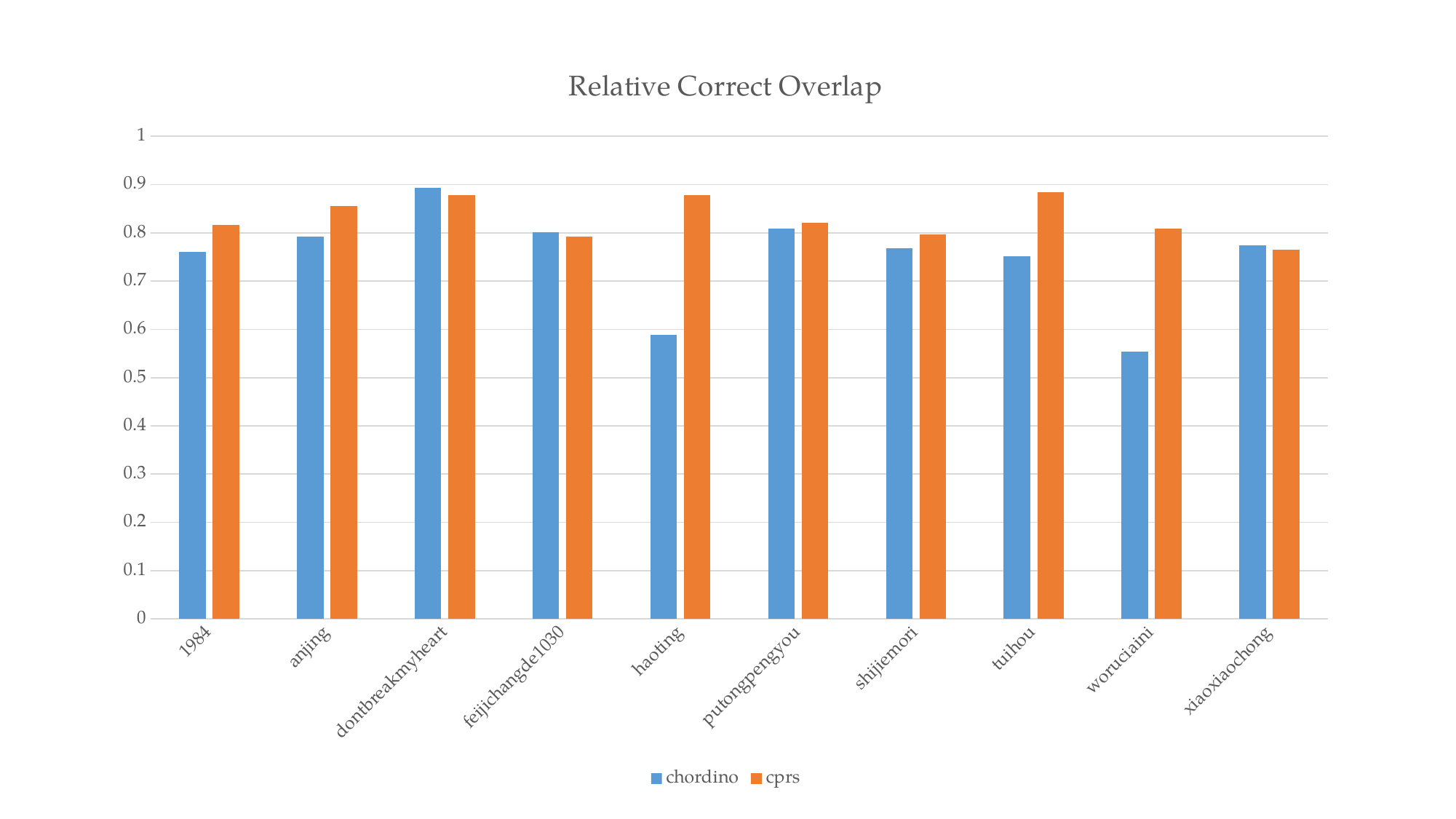

### Chart: Relative Correct Overlap

| Category | chordino | cprs |
|---|---|---|
| 1984 | 0.7611 | 0.8165 |
| anjing | 0.7923 | 0.8555 |
| dontbreakmyheart | 0.8938 | 0.8787 |
| feijichangde1030 | 0.8016 | 0.792 |
| haoting | 0.5882 | 0.8788 |
| putongpengyou | 0.8086 | 0.8201 |
| shijiemori | 0.7686 | 0.7968 |
| tuihou | 0.7519 | 0.8843 |
| woruciaini | 0.5545 | 0.8092 |
| xiaoxiaochong | 0.7748 | 0.765 |